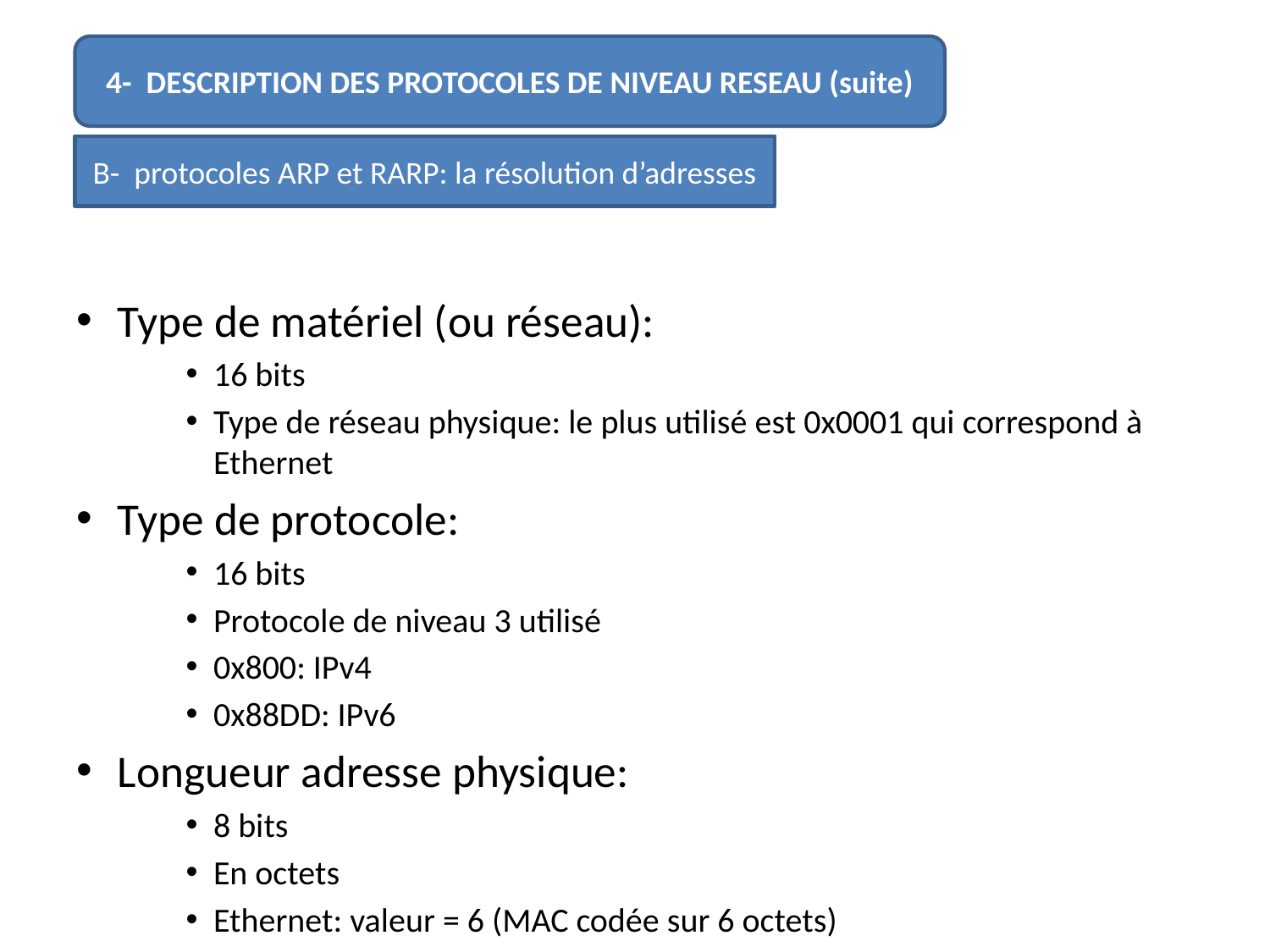

4-  DESCRIPTION DES PROTOCOLES DE NIVEAU RESEAU (suite)
#
B-  protocoles ARP et RARP: la résolution d’adresses

Type de matériel (ou réseau):
16 bits
Type de réseau physique: le plus utilisé est 0x0001 qui correspond à Ethernet
Type de protocole:
16 bits
Protocole de niveau 3 utilisé
0x800: IPv4
0x88DD: IPv6
Longueur adresse physique:
8 bits
En octets
Ethernet: valeur = 6 (MAC codée sur 6 octets)